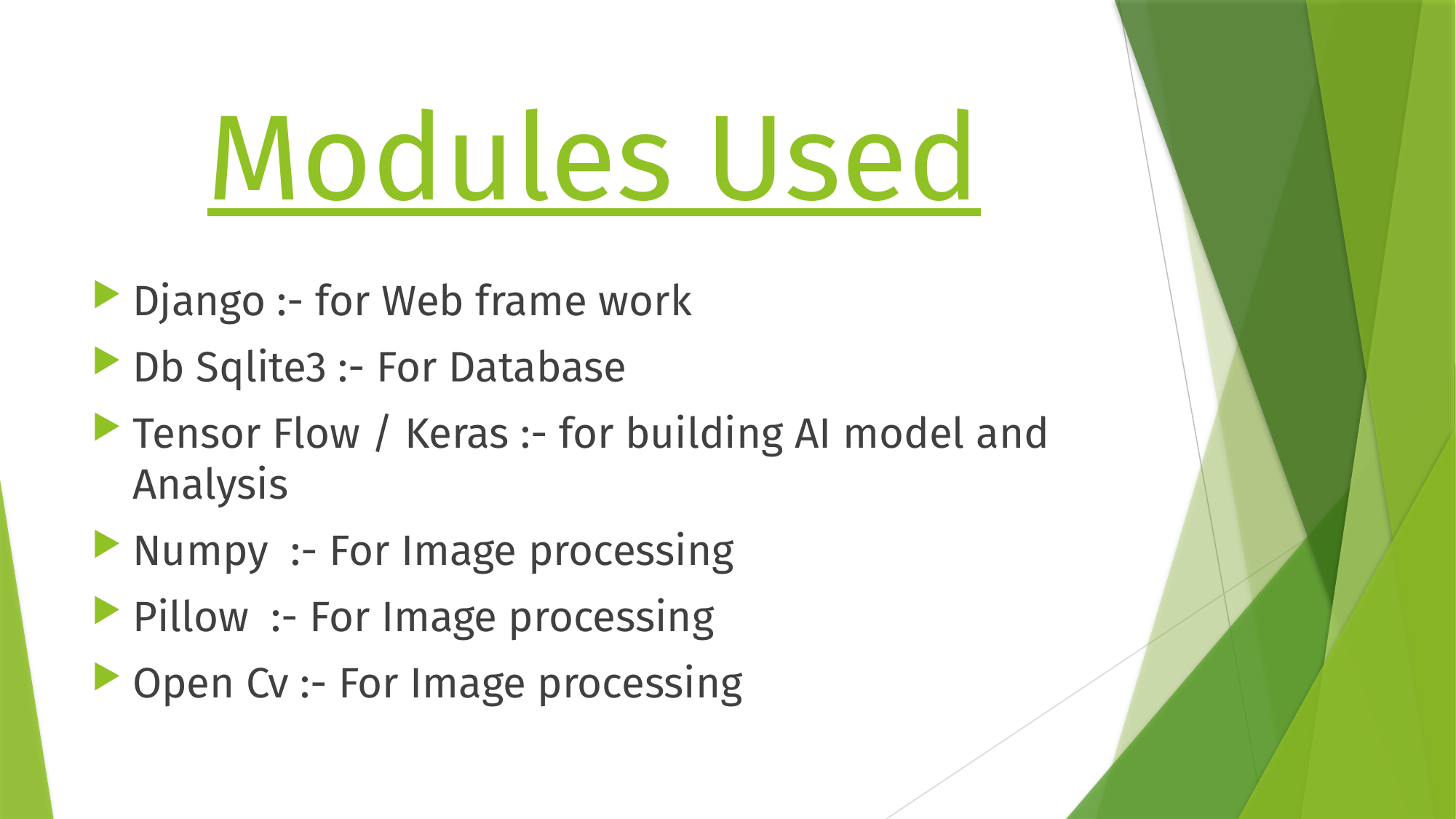

# Modules Used
Django :- for Web frame work
Db Sqlite3 :- For Database
Tensor Flow / Keras :- for building AI model and Analysis
Numpy  :- For Image processing
Pillow  :- For Image processing
Open Cv :- For Image processing